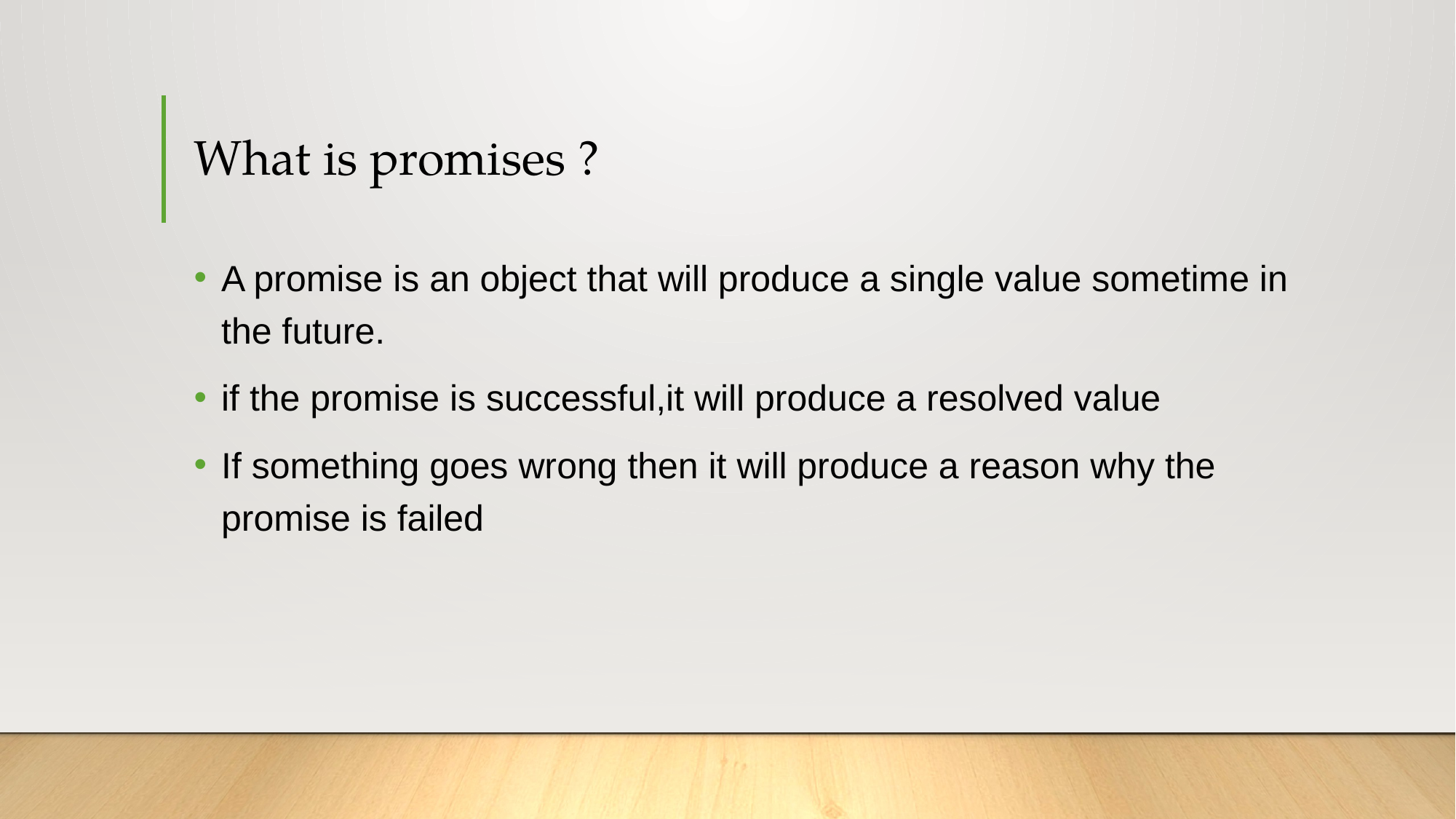

# What is promises ?
A promise is an object that will produce a single value sometime in the future.
if the promise is successful,it will produce a resolved value
If something goes wrong then it will produce a reason why the promise is failed